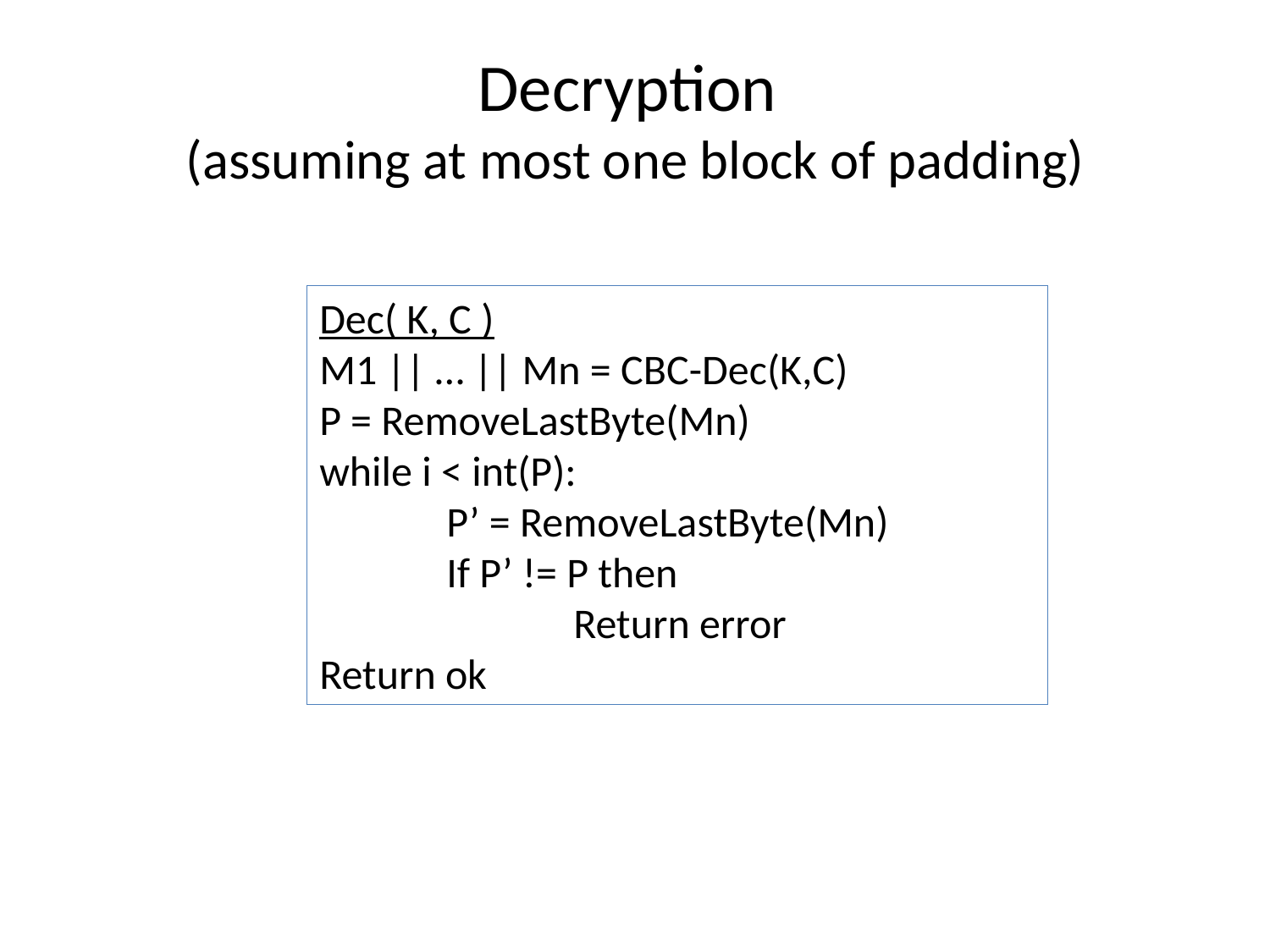

# Decryption (assuming at most one block of padding)
Dec( K, C )
M1 || … || Mn = CBC-Dec(K,C)
P = RemoveLastByte(Mn)
while i < int(P):
	P’ = RemoveLastByte(Mn)
	If P’ != P then
		Return error
Return ok